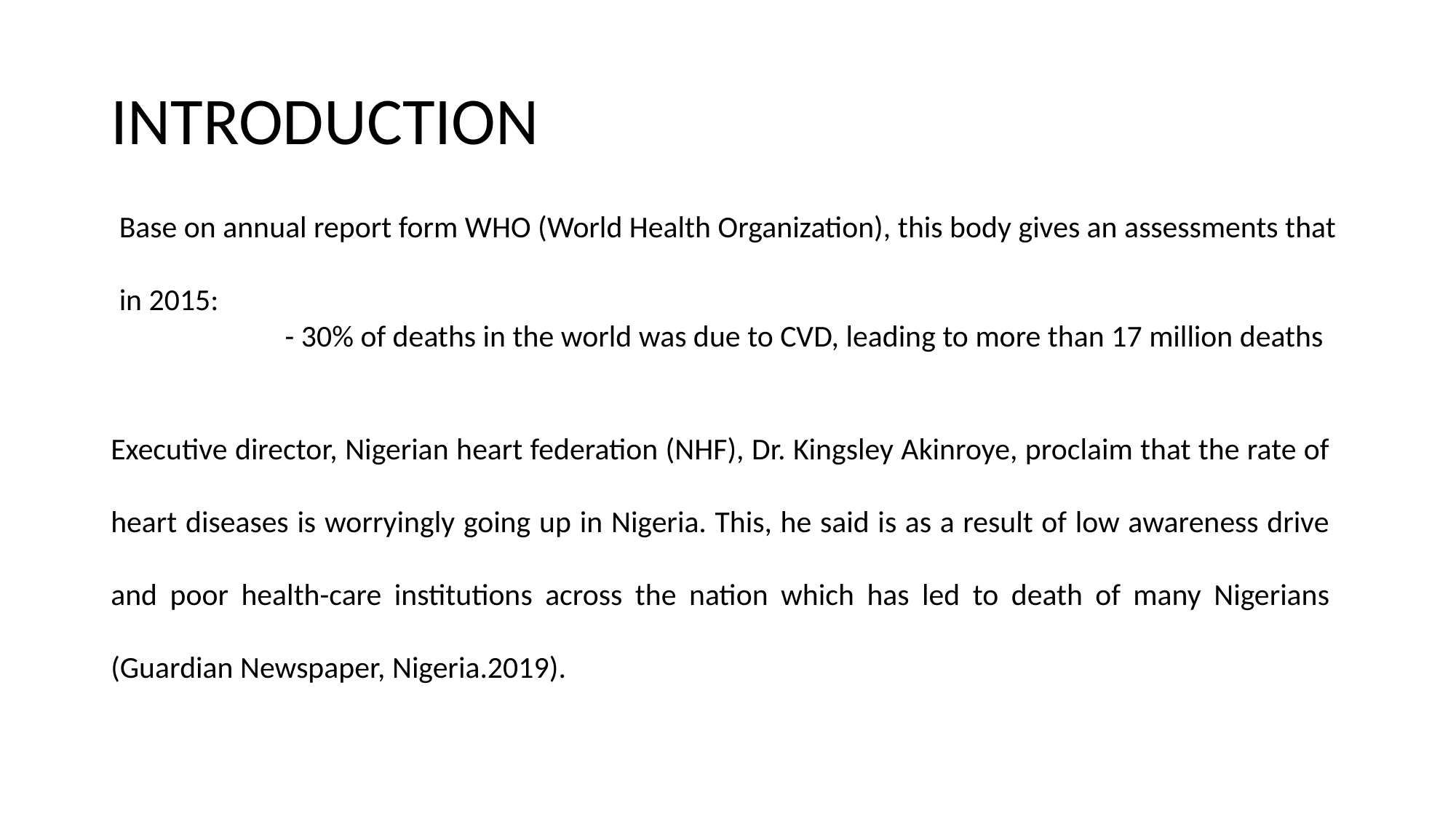

# INTRODUCTION
Base on annual report form WHO (World Health Organization), this body gives an assessments that

in 2015:
                        - 30% of deaths in the world was due to CVD, leading to more than 17 million deaths
Executive director, Nigerian heart federation (NHF), Dr. Kingsley Akinroye, proclaim that the rate of heart diseases is worryingly going up in Nigeria. This, he said is as a result of low awareness drive and poor health-care institutions across the nation which has led to death of many Nigerians (Guardian Newspaper, Nigeria.2019).